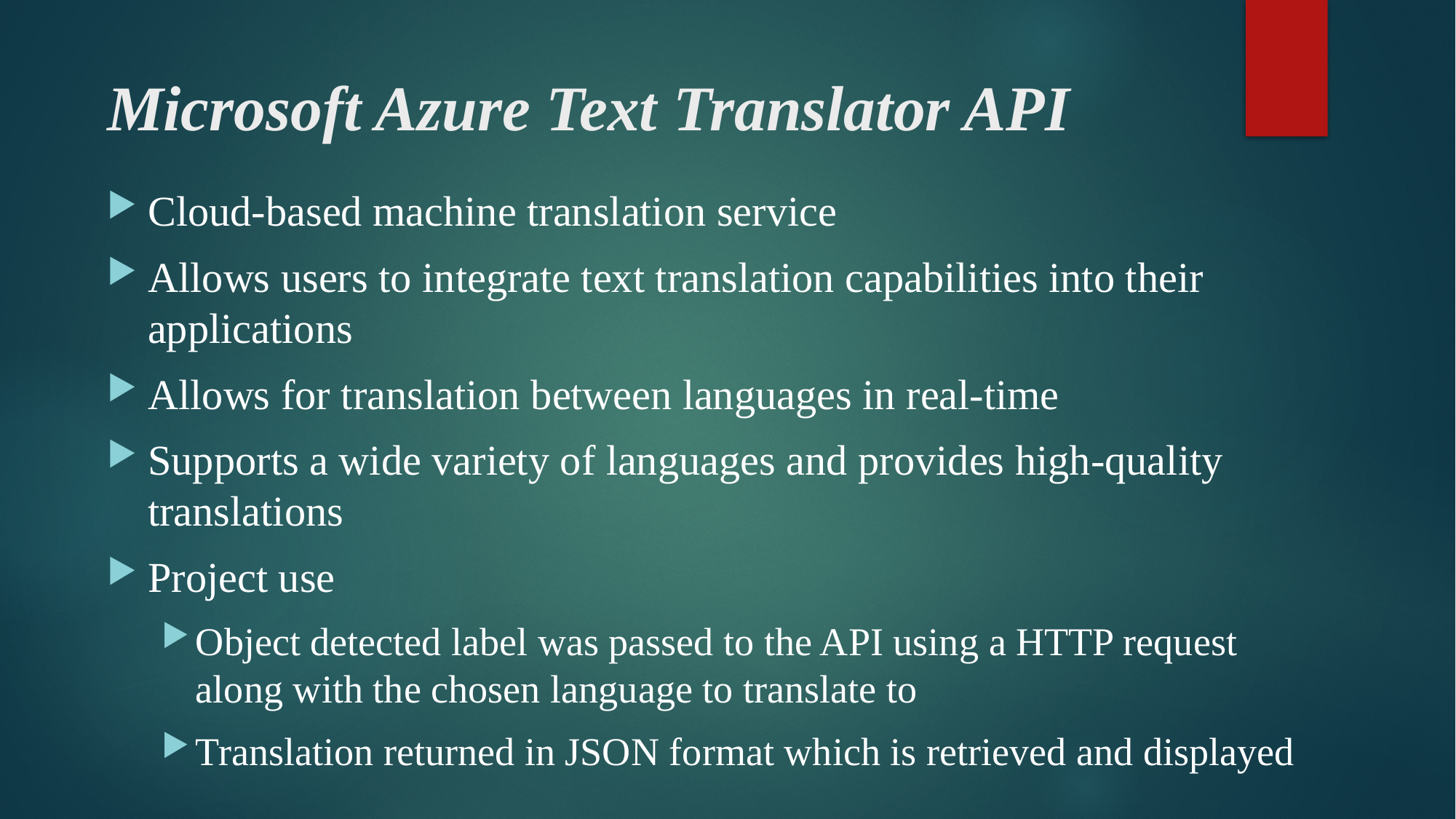

# Microsoft Azure Text Translator API
Cloud-based machine translation service
Allows users to integrate text translation capabilities into their applications
Allows for translation between languages in real-time
Supports a wide variety of languages and provides high-quality translations
Project use
Object detected label was passed to the API using a HTTP request along with the chosen language to translate to
Translation returned in JSON format which is retrieved and displayed